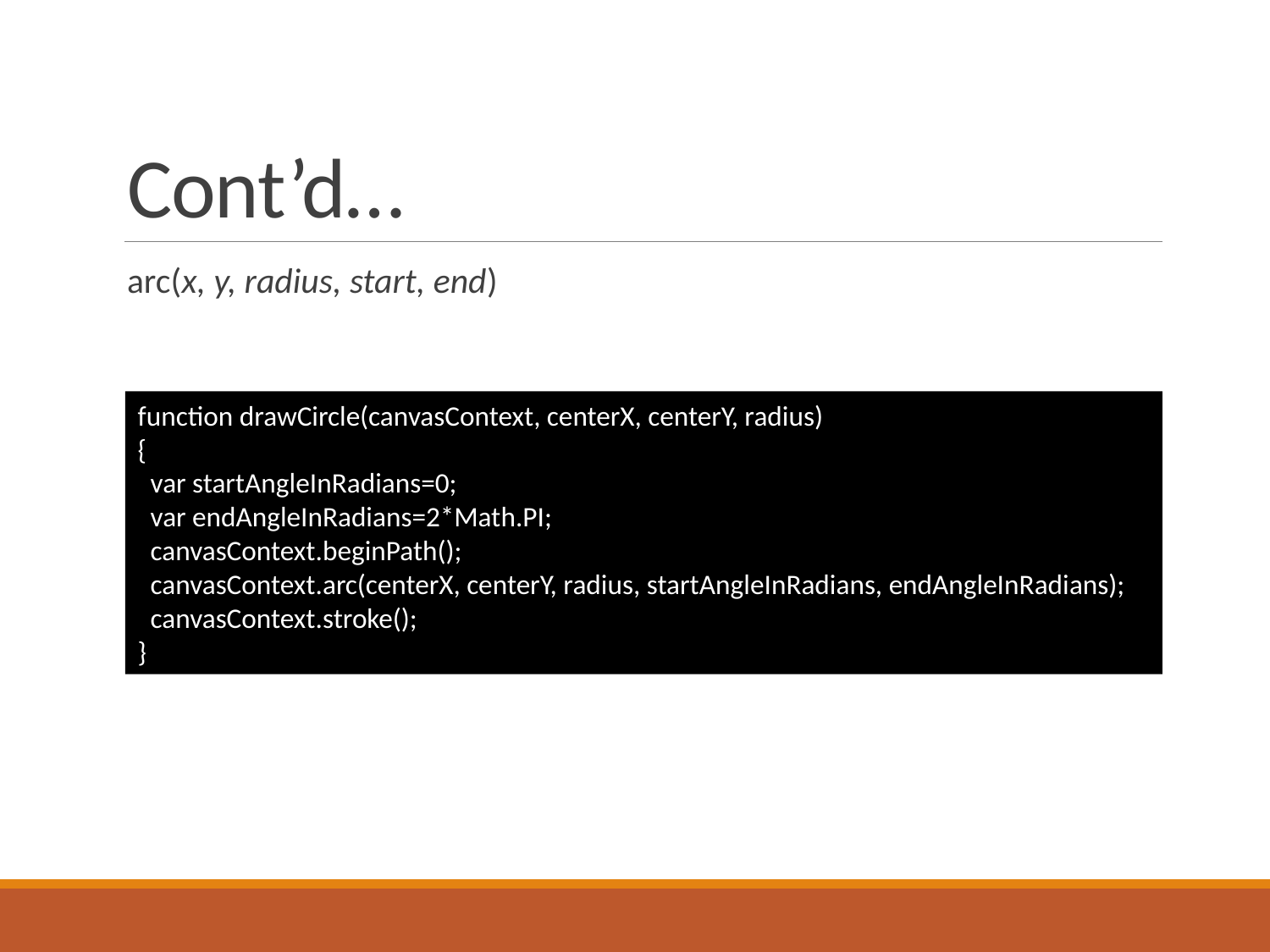

# Cont’d…
arc(x, y, radius, start, end)
function drawCircle(canvasContext, centerX, centerY, radius)
{
  var startAngleInRadians=0;
  var endAngleInRadians=2*Math.PI;
  canvasContext.beginPath();
  canvasContext.arc(centerX, centerY, radius, startAngleInRadians, endAngleInRadians);
  canvasContext.stroke();
}